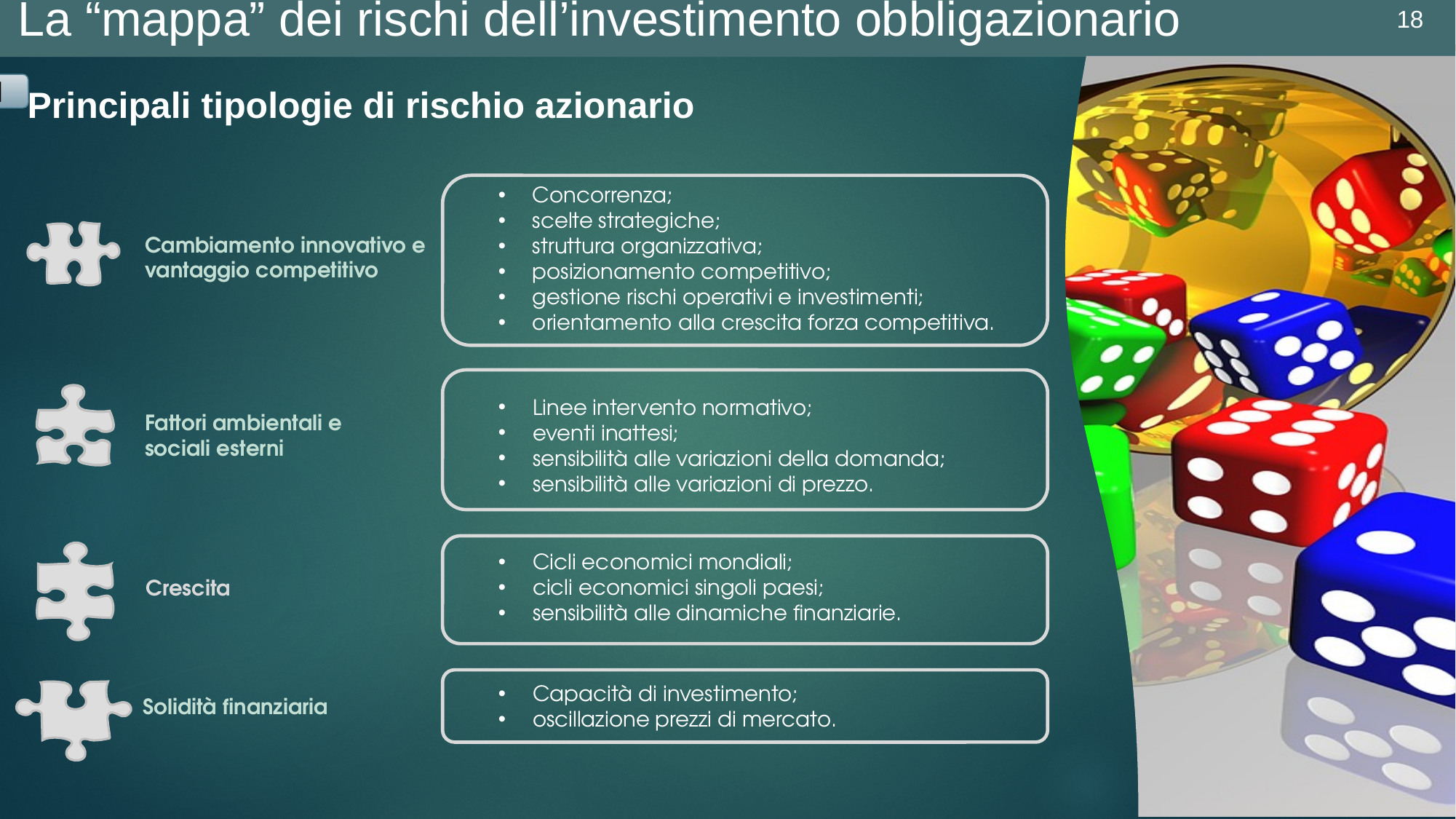

La “mappa” dei rischi dell’investimento obbligazionario
18
Immagini
https://pixabay.com/it/dadi-gioco-ascolta-fortuna-586123/

1
Principali tipologie di rischio azionario

Concorrenza;
scelte strategiche;
struttura organizzativa;
posizionamento competitivo;
gestione rischi operativi e investimenti;
orientamento alla crescita forza competitiva.

Cambiamento innovativo e vantaggio competitivo

Linee intervento normativo;
eventi inattesi;
sensibilità alle variazioni della domanda;
sensibilità alle variazioni di prezzo.

Fattori ambientali e sociali esterni

Cicli economici mondiali;
cicli economici singoli paesi;
sensibilità alle dinamiche finanziarie.
Crescita

Capacità di investimento;
oscillazione prezzi di mercato.

Solidità finanziaria